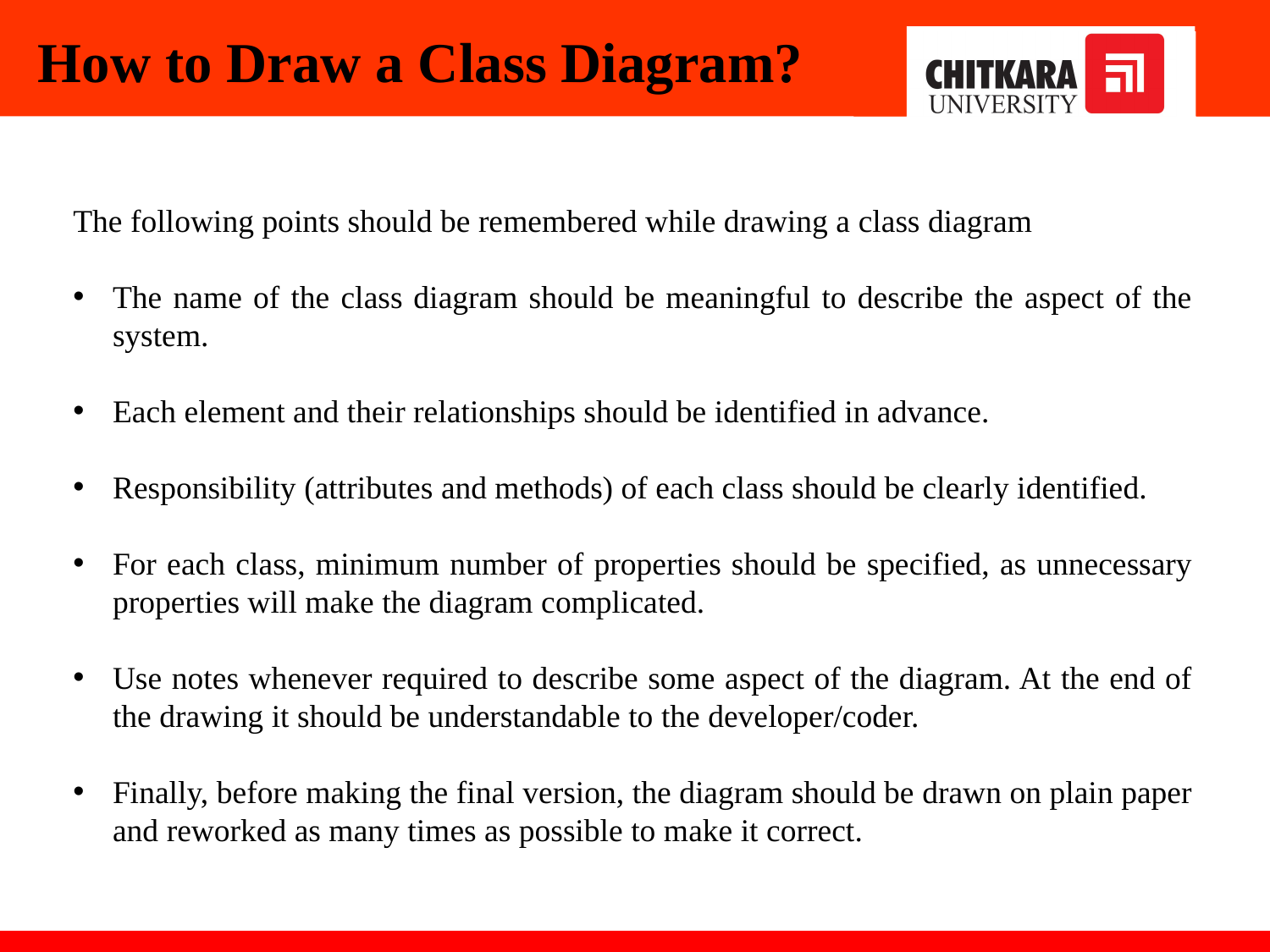

How to Draw a Class Diagram?
The following points should be remembered while drawing a class diagram

The name of the class diagram should be meaningful to describe the aspect of the system.

Each element and their relationships should be identified in advance.

Responsibility (attributes and methods) of each class should be clearly identified.

For each class, minimum number of properties should be specified, as unnecessary properties will make the diagram complicated.

Use notes whenever required to describe some aspect of the diagram. At the end of the drawing it should be understandable to the developer/coder.

Finally, before making the final version, the diagram should be drawn on plain paper and reworked as many times as possible to make it correct.